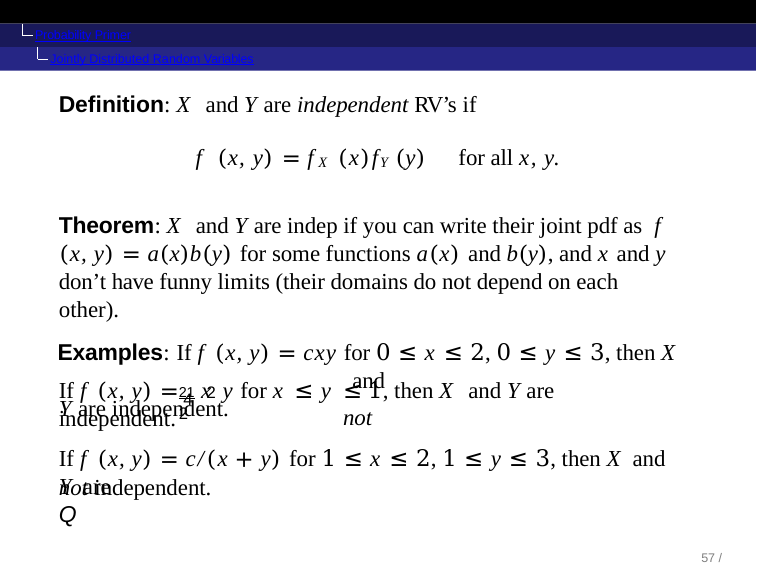

Probability Primer
Jointly Distributed Random Variables
Definition: X and Y are independent RV’s if
f (x, y) = fX (x)fY (y)	for all x, y.

Theorem: X and Y are indep if you can write their joint pdf as  f (x, y) = a(x)b(y) for some functions a(x) and b(y), and x and y  don’t have funny limits (their domains do not depend on each other).
Examples: If f (x, y) = cxy for 0 ≤ x ≤ 2, 0 ≤ y ≤ 3, then X and
Y are independent.
21   2	2
If f (x, y) =	x y for x ≤ y
≤ 1, then X and Y are not
4
independent.
If f (x, y) = c/(x + y) for 1 ≤ x ≤ 2, 1 ≤ y ≤ 3, then X and Y are
not independent.	Q
57 / 104